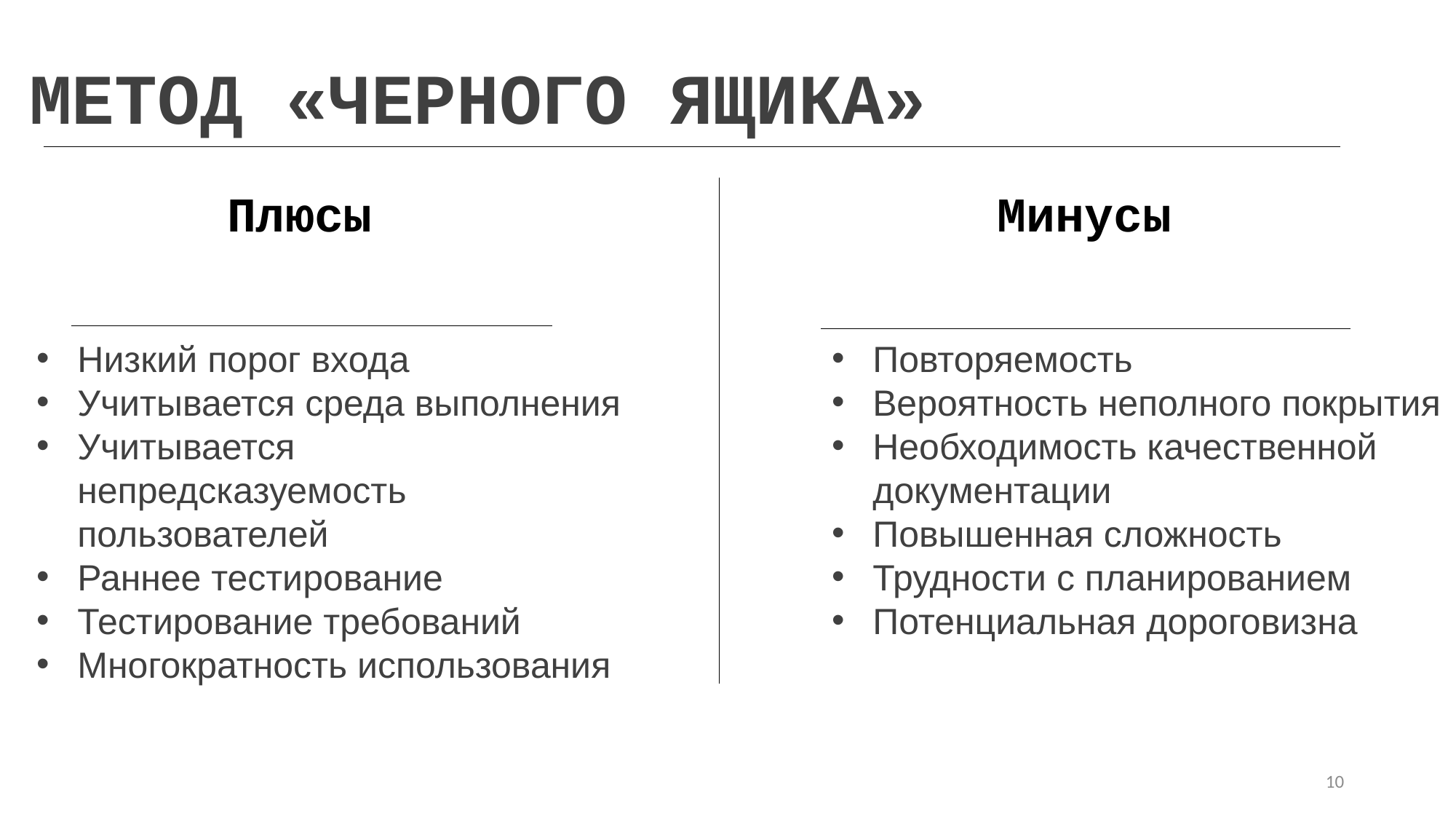

МЕТОД «ЧЕРНОГО ЯЩИКА»
Плюсы
Минусы
Низкий порог входа
Учитывается среда выполнения
Учитывается непредсказуемость пользователей
Раннее тестирование
Тестирование требований
Многократность использования

Повторяемость
Вероятность неполного покрытия
Необходимость качественной документации
Повышенная сложность
Трудности с планированием
Потенциальная дороговизна

10